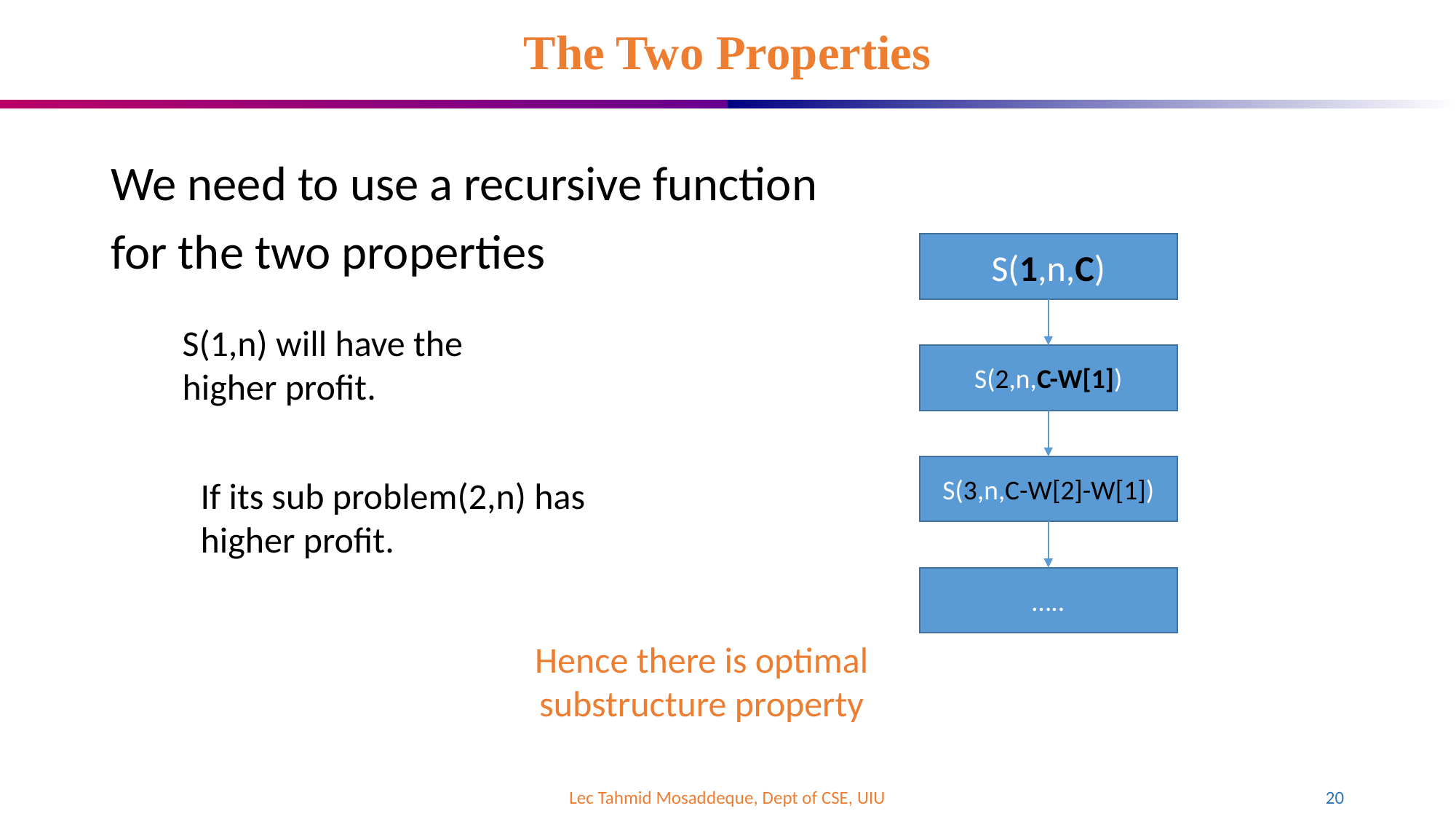

# The Two Properties
We need to use a recursive function
for the two properties
S(1,n,C)
S(1,n) will have the higher profit.
S(2,n,C-W[1])
S(3,n,C-W[2]-W[1])
If its sub problem(2,n) has higher profit.
…..
Hence there is optimal substructure property
Lec Tahmid Mosaddeque, Dept of CSE, UIU
20